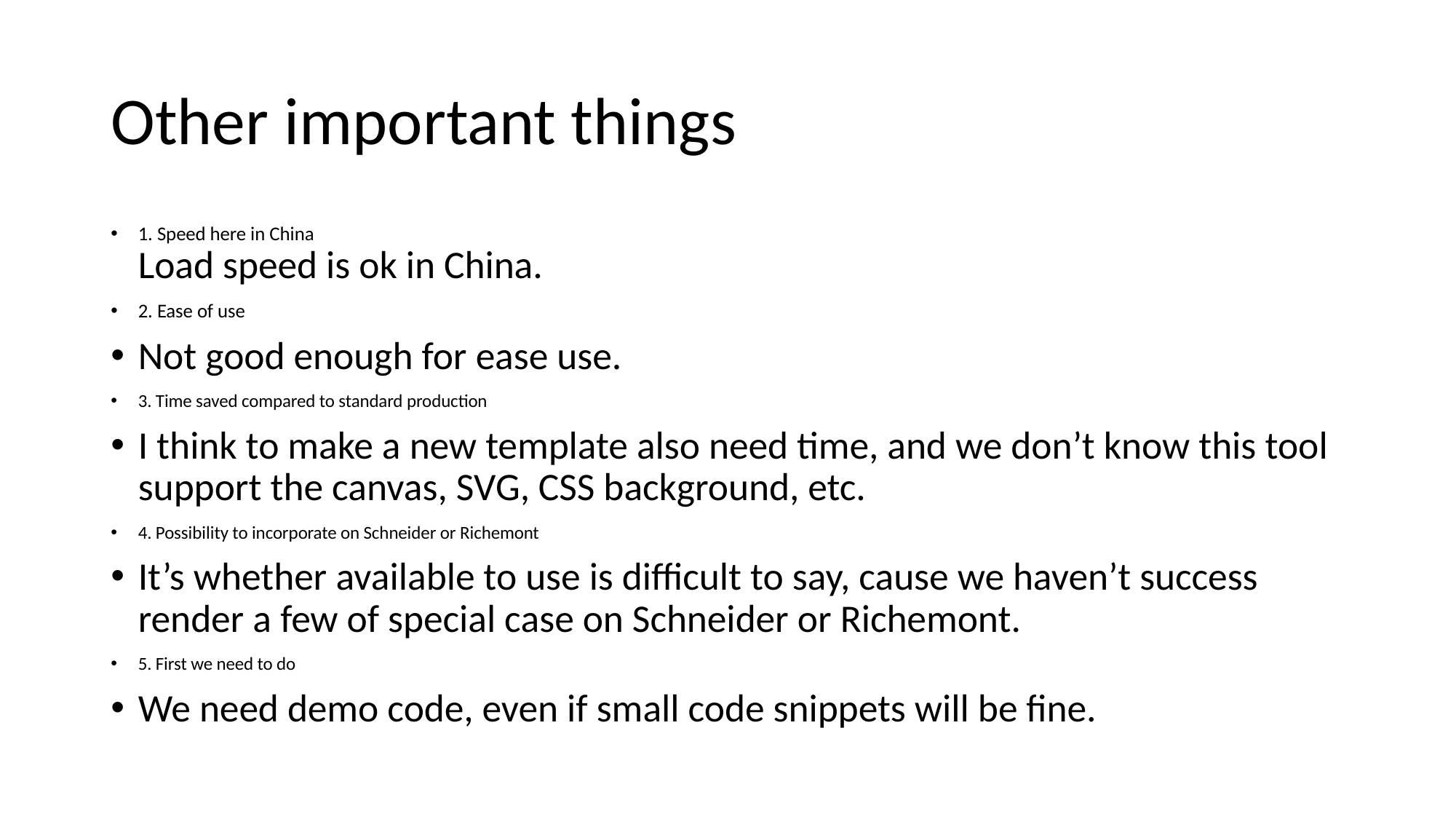

# Other important things
1. Speed here in China
Load speed is ok in China.
2. Ease of use
Not good enough for ease use.
3. Time saved compared to standard production
I think to make a new template also need time, and we don’t know this tool support the canvas, SVG, CSS background, etc.
4. Possibility to incorporate on Schneider or Richemont
It’s whether available to use is difficult to say, cause we haven’t success render a few of special case on Schneider or Richemont.
5. First we need to do
We need demo code, even if small code snippets will be fine.